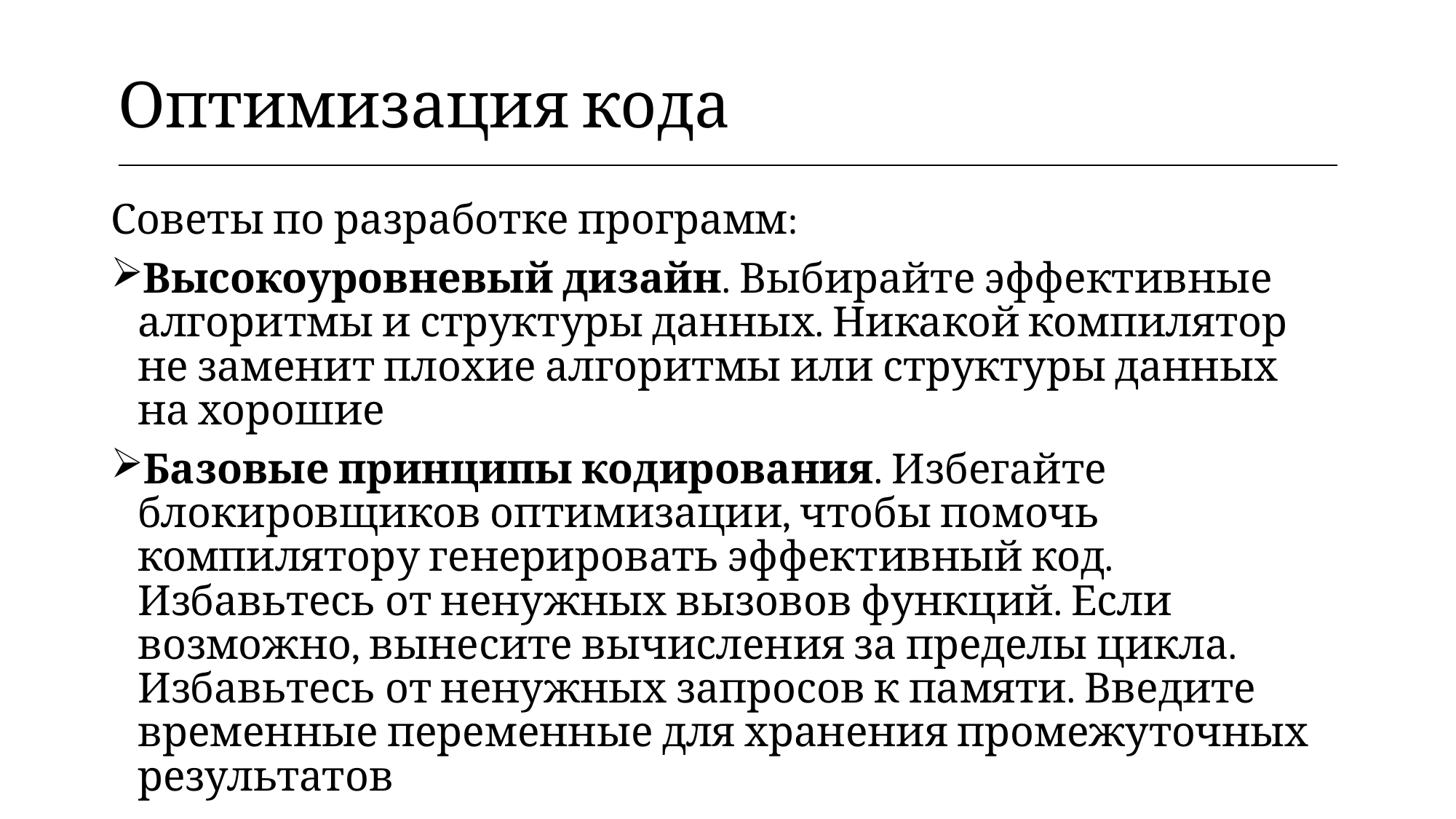

| Оптимизация кода |
| --- |
Советы по разработке программ:
Высокоуровневый дизайн. Выбирайте эффективные алгоритмы и структуры данных. Никакой компилятор не заменит плохие алгоритмы или структуры данных на хорошие
Базовые принципы кодирования. Избегайте блокировщиков оптимизации, чтобы помочь компилятору генерировать эффективный код. Избавьтесь от ненужных вызовов функций. Если возможно, вынесите вычисления за пределы цикла. Избавьтесь от ненужных запросов к памяти. Введите временные переменные для хранения промежуточных результатов